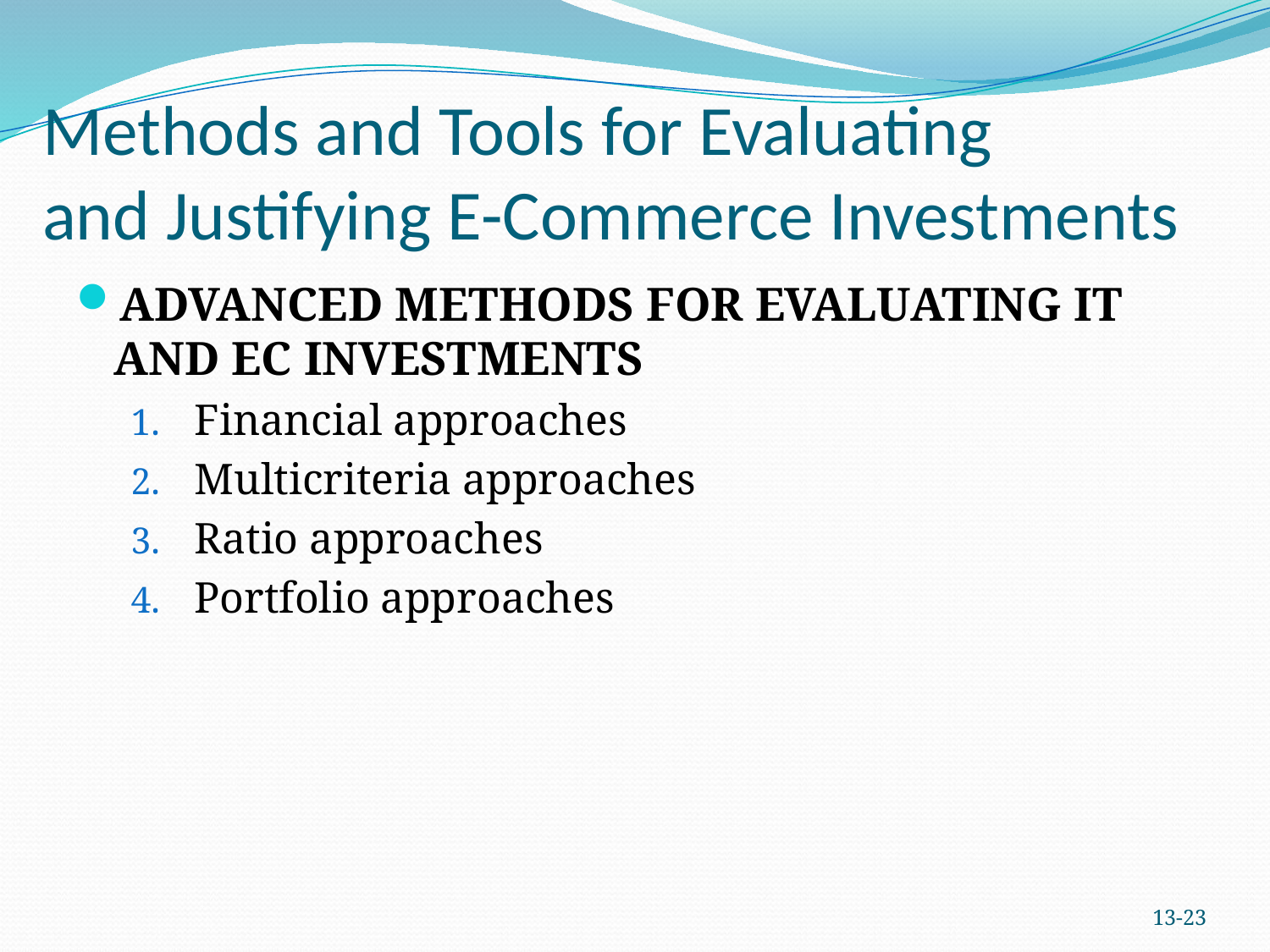

# Methods and Tools for Evaluating and Justifying E-Commerce Investments
ADVANCED METHODS FOR EVALUATING IT AND EC INVESTMENTS
Financial approaches
Multicriteria approaches
Ratio approaches
Portfolio approaches
13-23